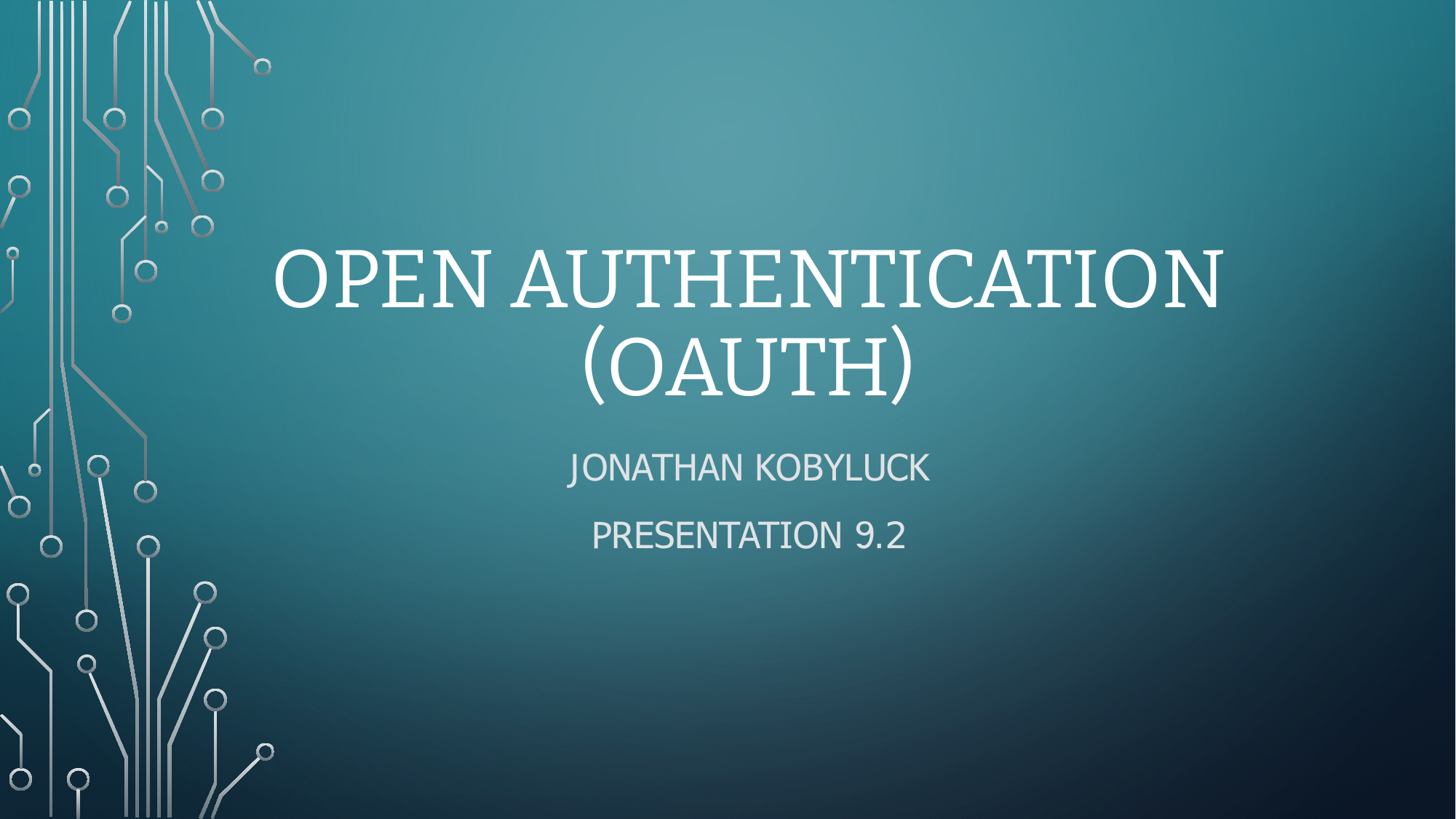

# Open authentication (oauth)
Jonathan Kobyluck
Presentation 9.2